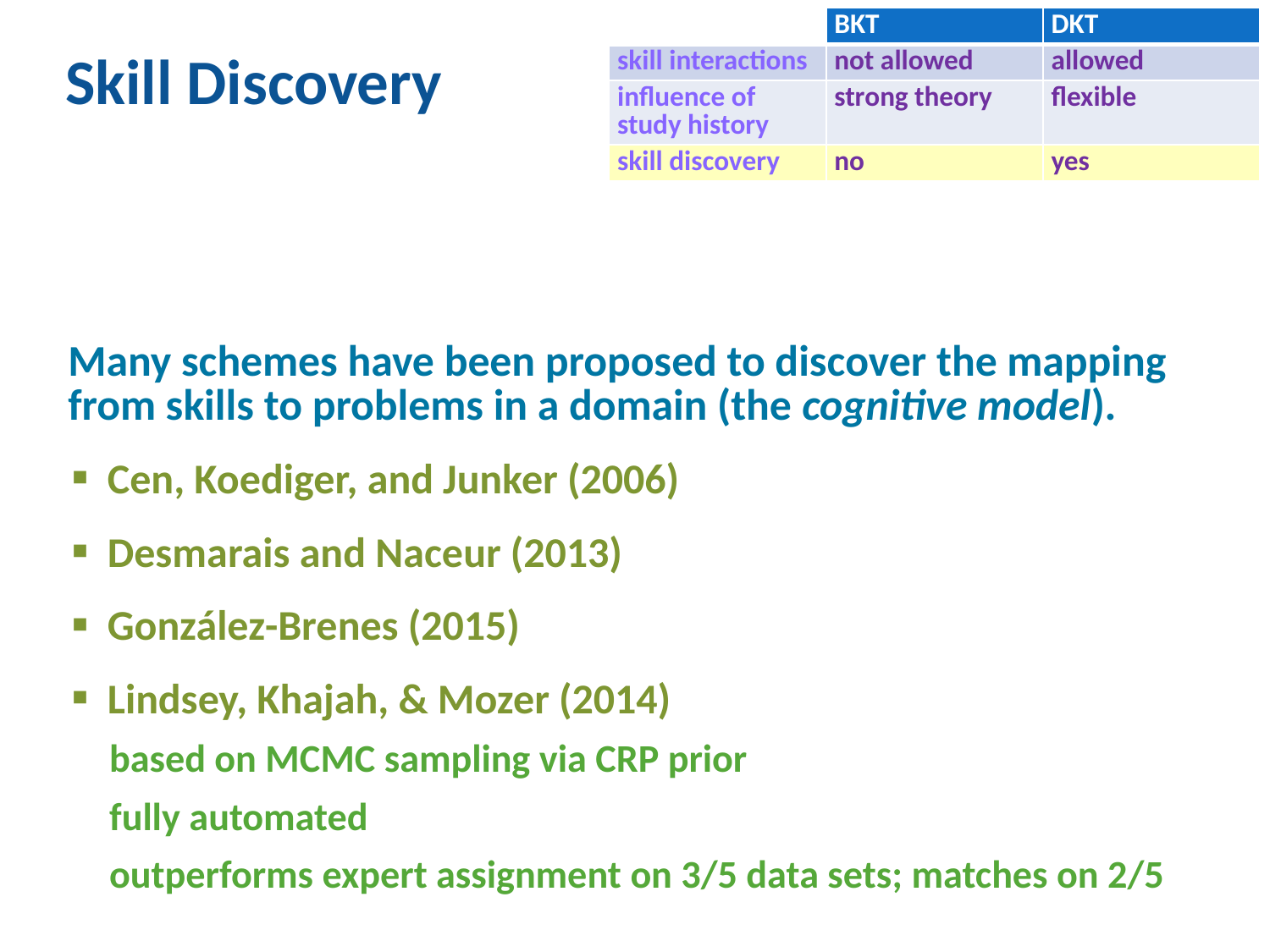

|  | BKT | DKT |
| --- | --- | --- |
| skill interactions | not allowed | allowed |
| influence of study history | strong theory | flexible |
| skill discovery | no | yes |
# Skill Discovery
Many schemes have been proposed to discover the mapping from skills to problems in a domain (the cognitive model).
Cen, Koediger, and Junker (2006)
Desmarais and Naceur (2013)
González-Brenes (2015)
Lindsey, Khajah, & Mozer (2014)
based on MCMC sampling via CRP prior
fully automated
outperforms expert assignment on 3/5 data sets; matches on 2/5